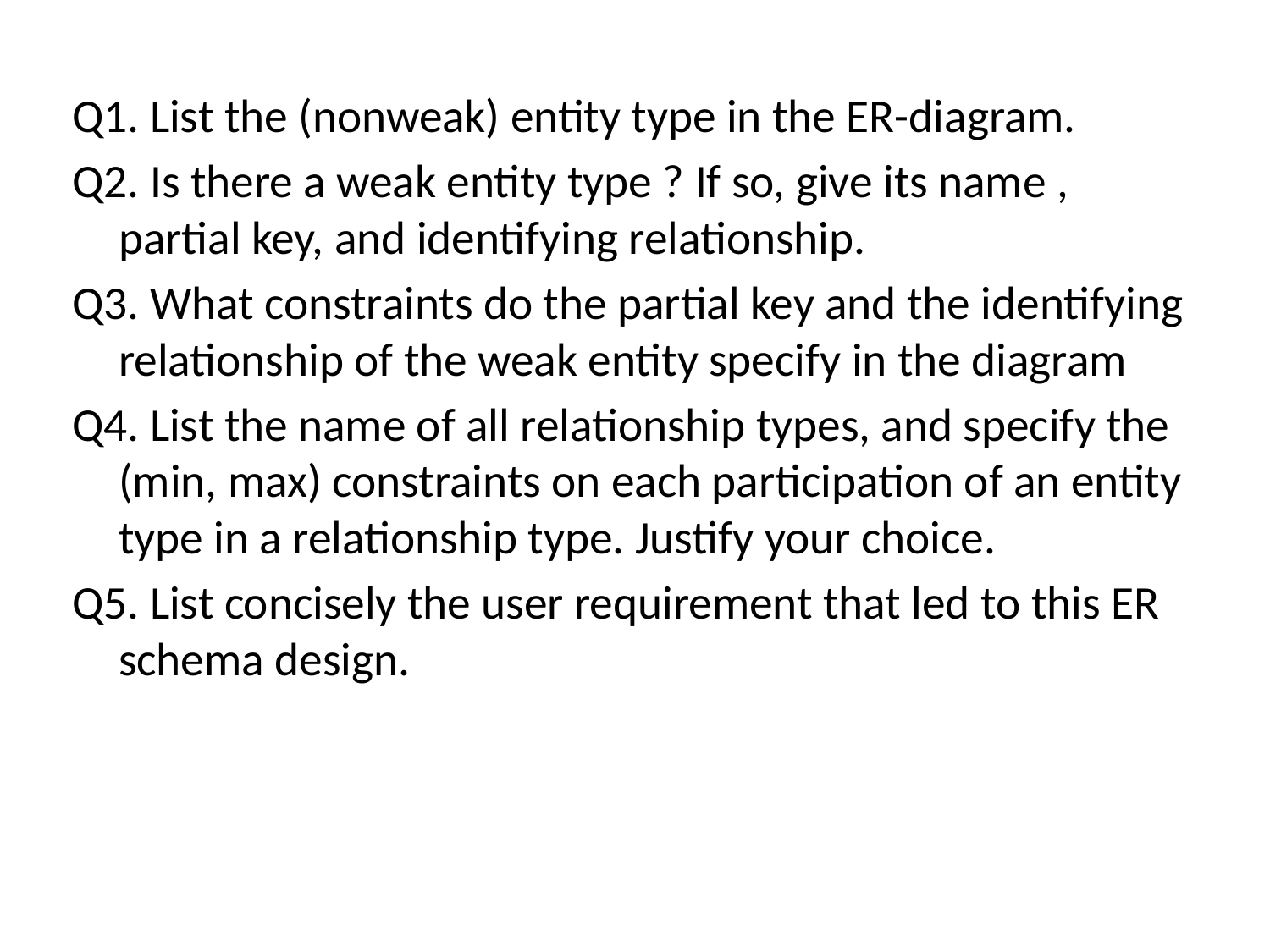

Q1. List the (nonweak) entity type in the ER-diagram.
Q2. Is there a weak entity type ? If so, give its name , partial key, and identifying relationship.
Q3. What constraints do the partial key and the identifying relationship of the weak entity specify in the diagram
Q4. List the name of all relationship types, and specify the (min, max) constraints on each participation of an entity type in a relationship type. Justify your choice.
Q5. List concisely the user requirement that led to this ER schema design.